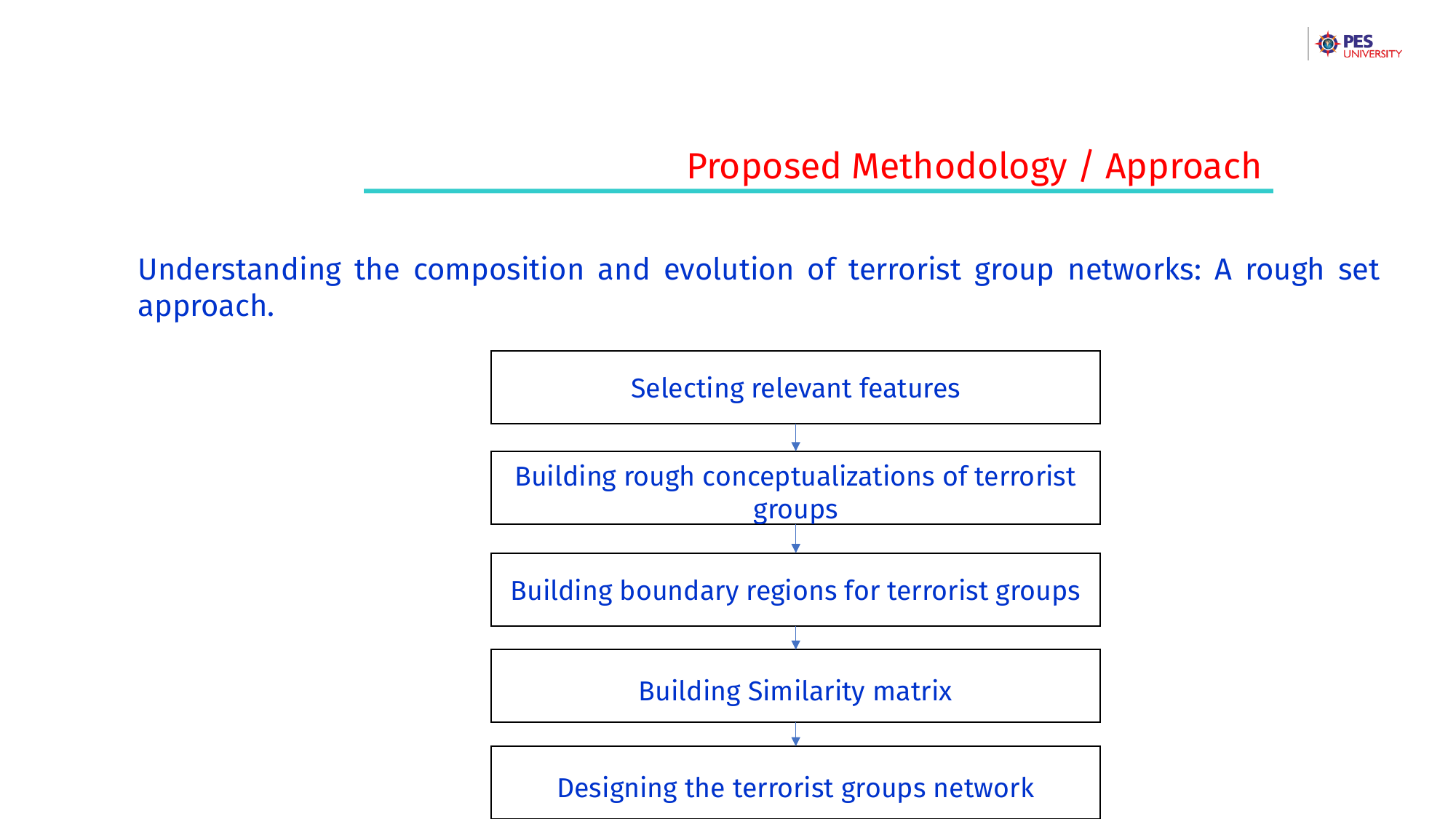

Proposed Methodology / Approach

Understanding the composition and evolution of terrorist group networks: A rough set approach.

Selecting relevant features

Building rough conceptualizations of terrorist groups

Building boundary regions for terrorist groups

Building Similarity matrix

Designing the terrorist groups network